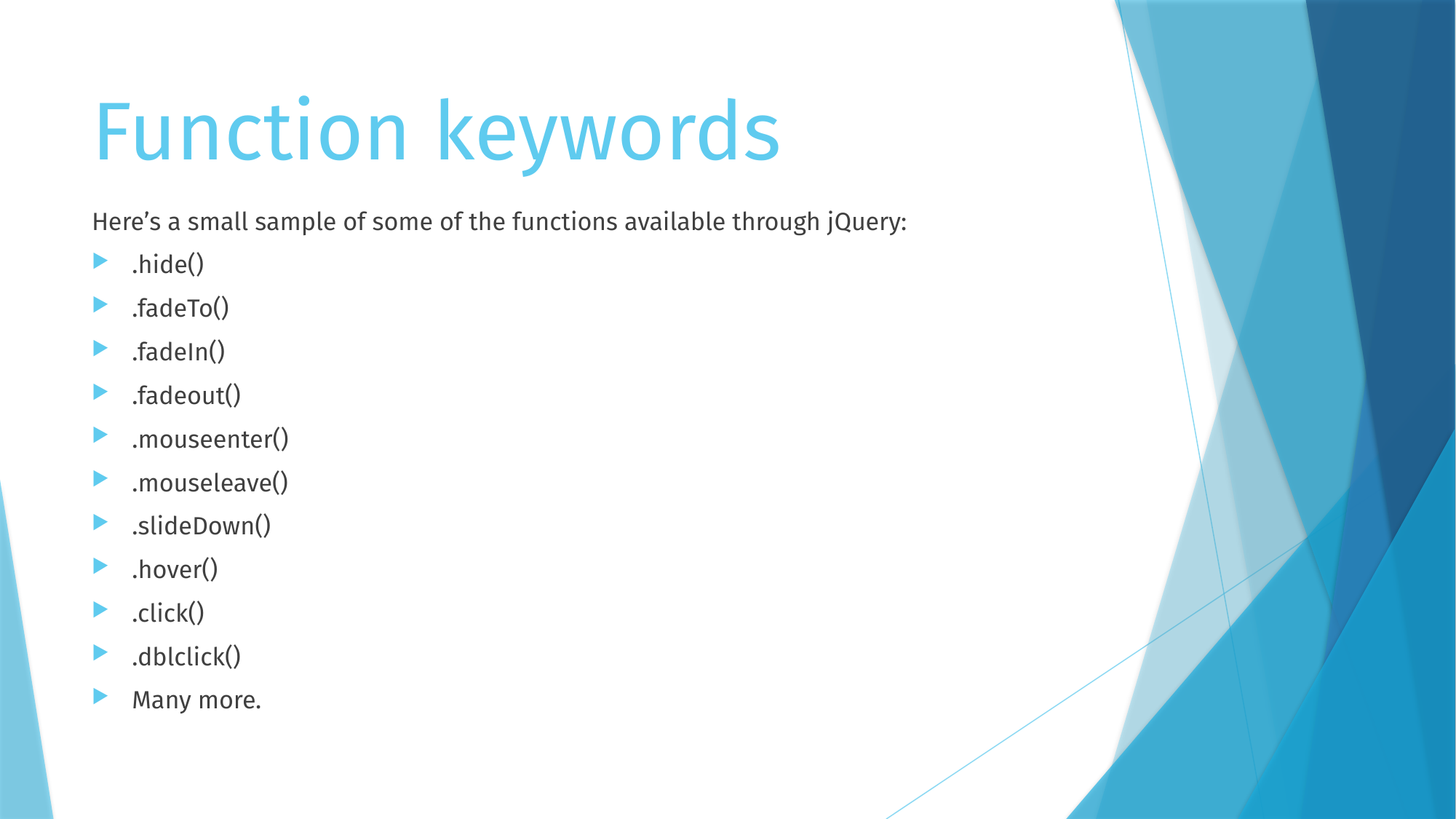

# Function keywords
Here’s a small sample of some of the functions available through jQuery:
.hide()
.fadeTo()
.fadeIn()
.fadeout()
.mouseenter()
.mouseleave()
.slideDown()
.hover()
.click()
.dblclick()
Many more.